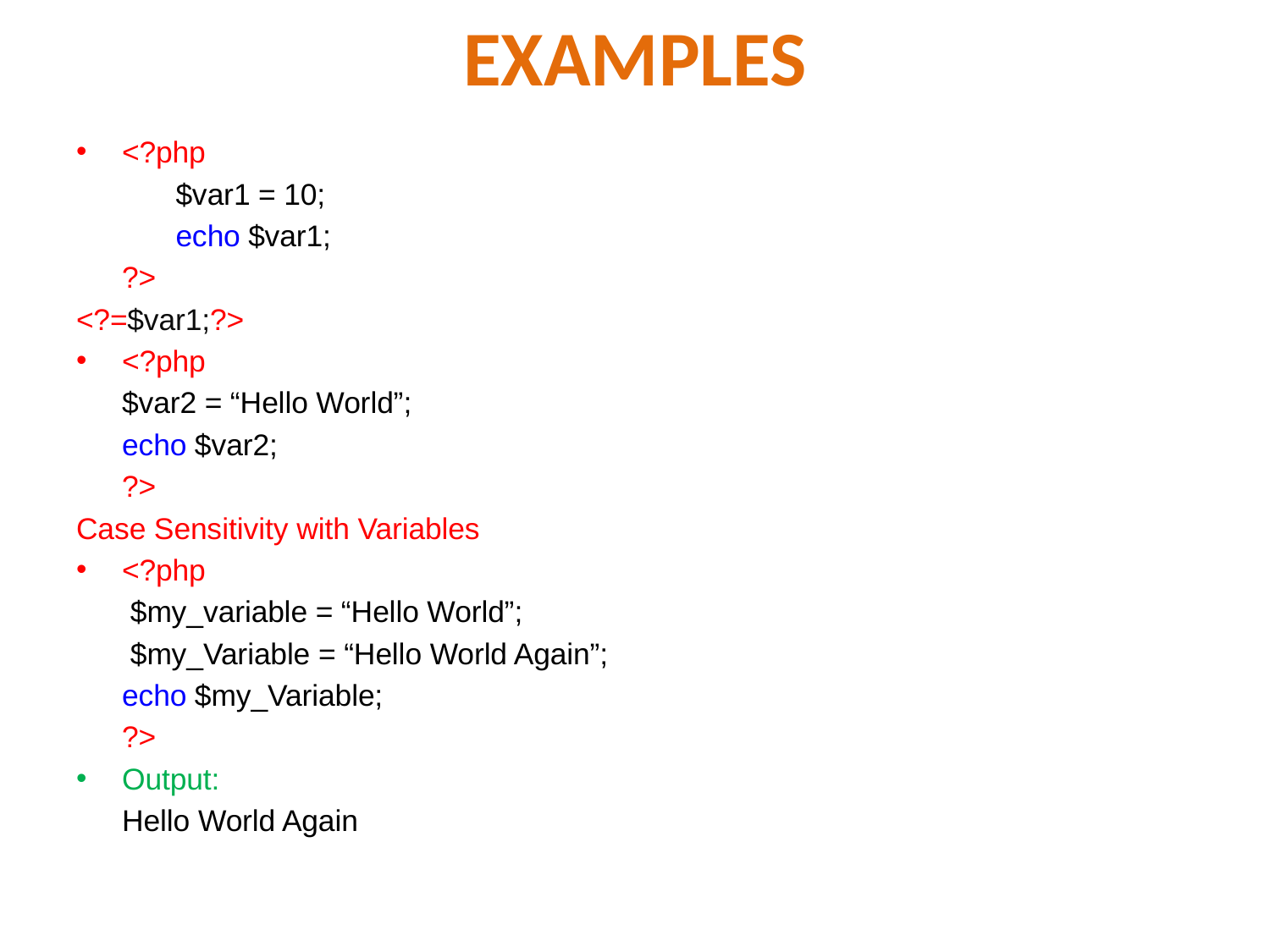

# EXAMPLES
<?php
	$var1 = 10;
	echo $var1;
	?>
<?=$var1;?>
<?php
		$var2 = “Hello World”;
		echo $var2;
	?>
Case Sensitivity with Variables
<?php
	 $my_variable = “Hello World”;
	 $my_Variable = “Hello World Again”;
		echo $my_Variable;
	?>
Output:
	Hello World Again